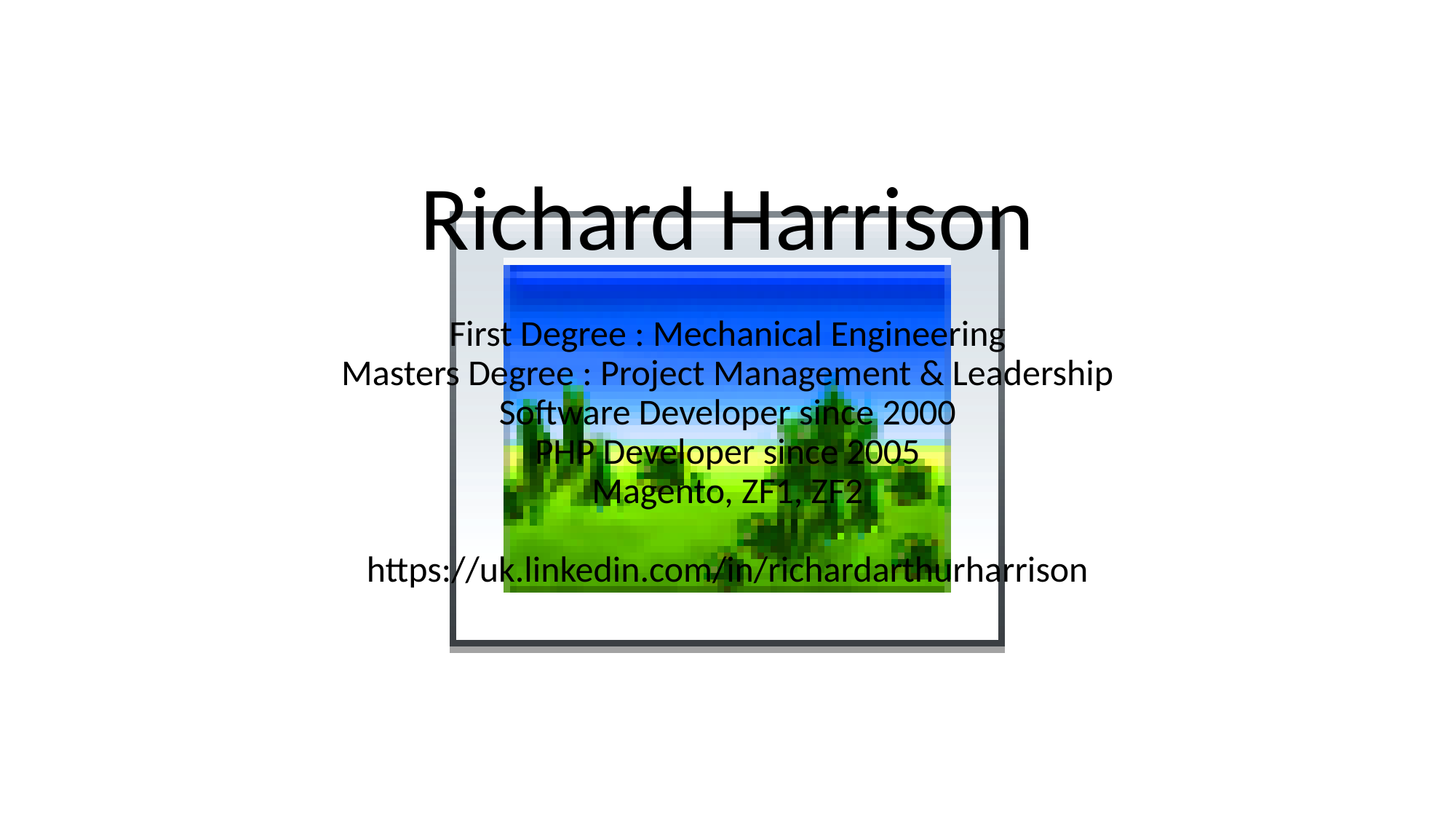

Richard Harrison
First Degree : Mechanical Engineering
Masters Degree : Project Management & Leadership
Software Developer since 2000
PHP Developer since 2005
Magento, ZF1, ZF2

https://uk.linkedin.com/in/richardarthurharrison